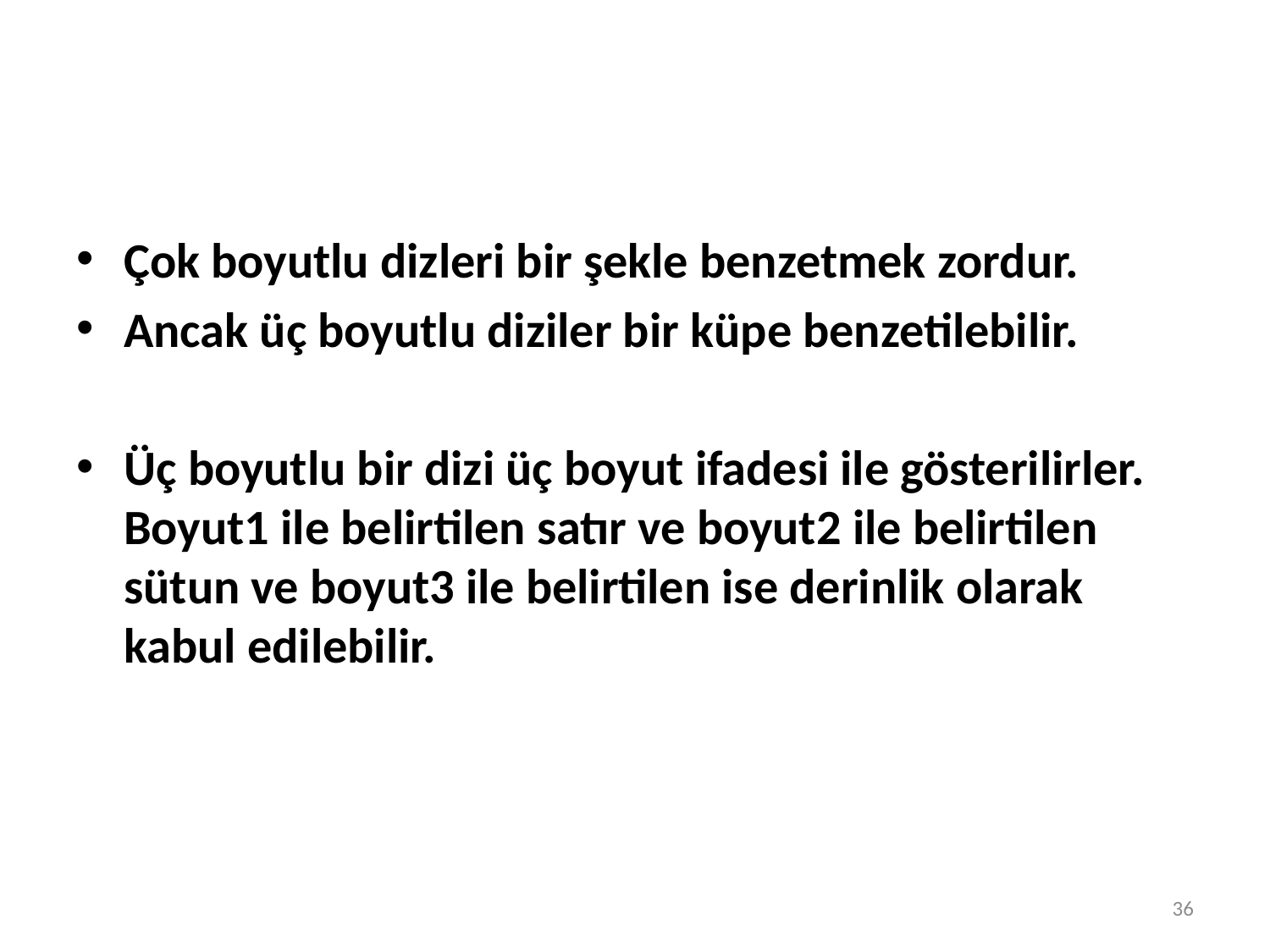

#
Çok boyutlu dizleri bir şekle benzetmek zordur.
Ancak üç boyutlu diziler bir küpe benzetilebilir.

Üç boyutlu bir dizi üç boyut ifadesi ile gösterilirler. Boyut1 ile belirtilen satır ve boyut2 ile belirtilen sütun ve boyut3 ile belirtilen ise derinlik olarak kabul edilebilir.
36